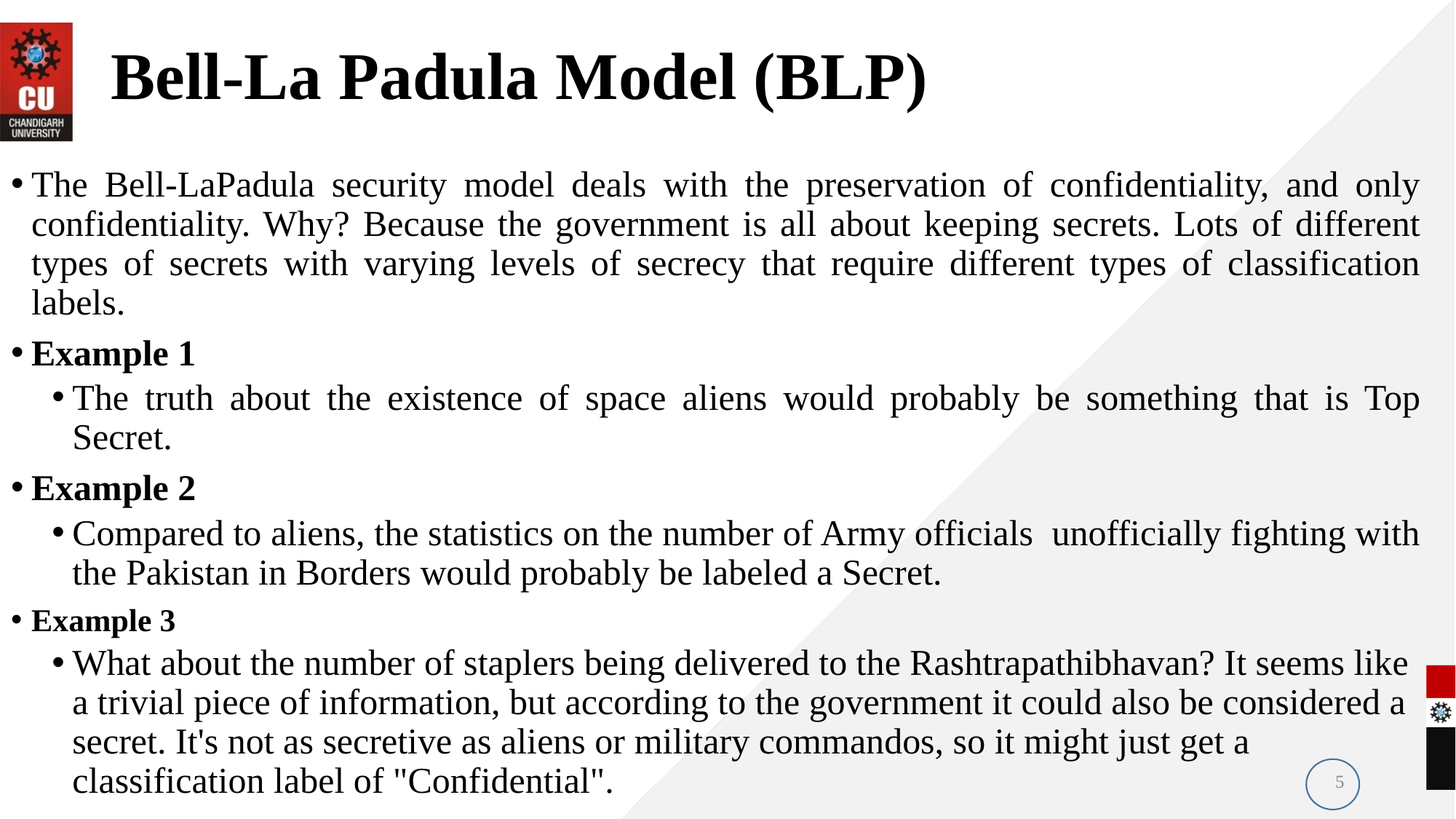

# Bell-La Padula Model (BLP)
The Bell-LaPadula security model deals with the preservation of confidentiality, and only confidentiality. Why? Because the government is all about keeping secrets. Lots of different types of secrets with varying levels of secrecy that require different types of classification labels.
Example 1
The truth about the existence of space aliens would probably be something that is Top Secret.
Example 2
Compared to aliens, the statistics on the number of Army officials  unofficially fighting with the Pakistan in Borders would probably be labeled a Secret.
Example 3
What about the number of staplers being delivered to the Rashtrapathibhavan? It seems like a trivial piece of information, but according to the government it could also be considered a secret. It's not as secretive as aliens or military commandos, so it might just get a classification label of "Confidential".

5